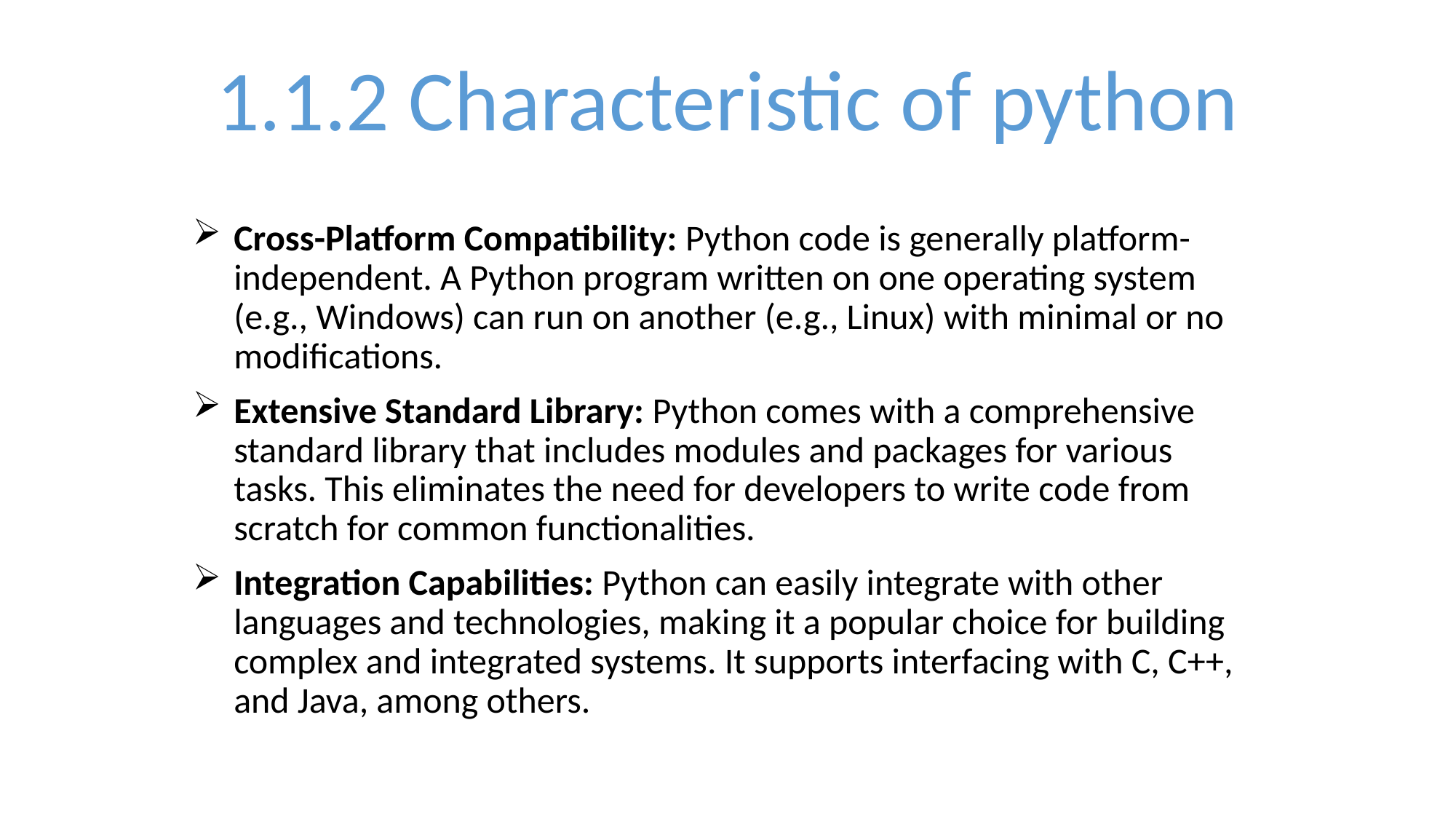

# 1.1.2 Characteristic of python
Cross-Platform Compatibility: Python code is generally platform-independent. A Python program written on one operating system (e.g., Windows) can run on another (e.g., Linux) with minimal or no modifications.
Extensive Standard Library: Python comes with a comprehensive standard library that includes modules and packages for various tasks. This eliminates the need for developers to write code from scratch for common functionalities.
Integration Capabilities: Python can easily integrate with other languages and technologies, making it a popular choice for building complex and integrated systems. It supports interfacing with C, C++, and Java, among others.